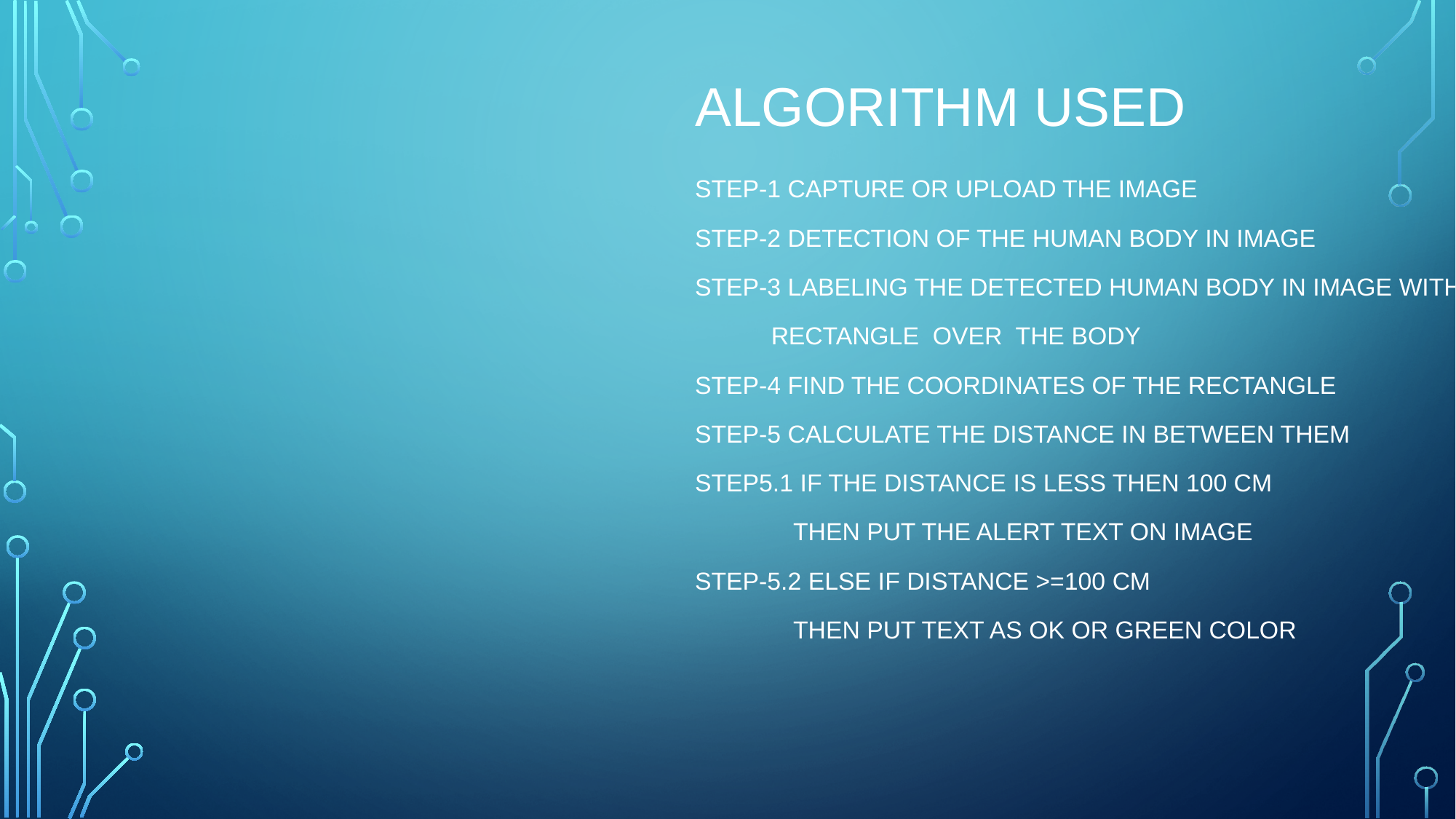

# ALGORITHM USED
Step-1 Capture or Upload the Image
Step-2 Detection of the human body in image
Step-3 Labeling the detected human body in image with
           rectangle  over  the body
Step-4 Find the coordinates of the rectangle
Step-5 calculate the distance in between them
Step5.1 if the distance is less then 100 cm
	then put the alert text on image
Step-5.2 else if distance >=100 cm
	then put text as ok or green color